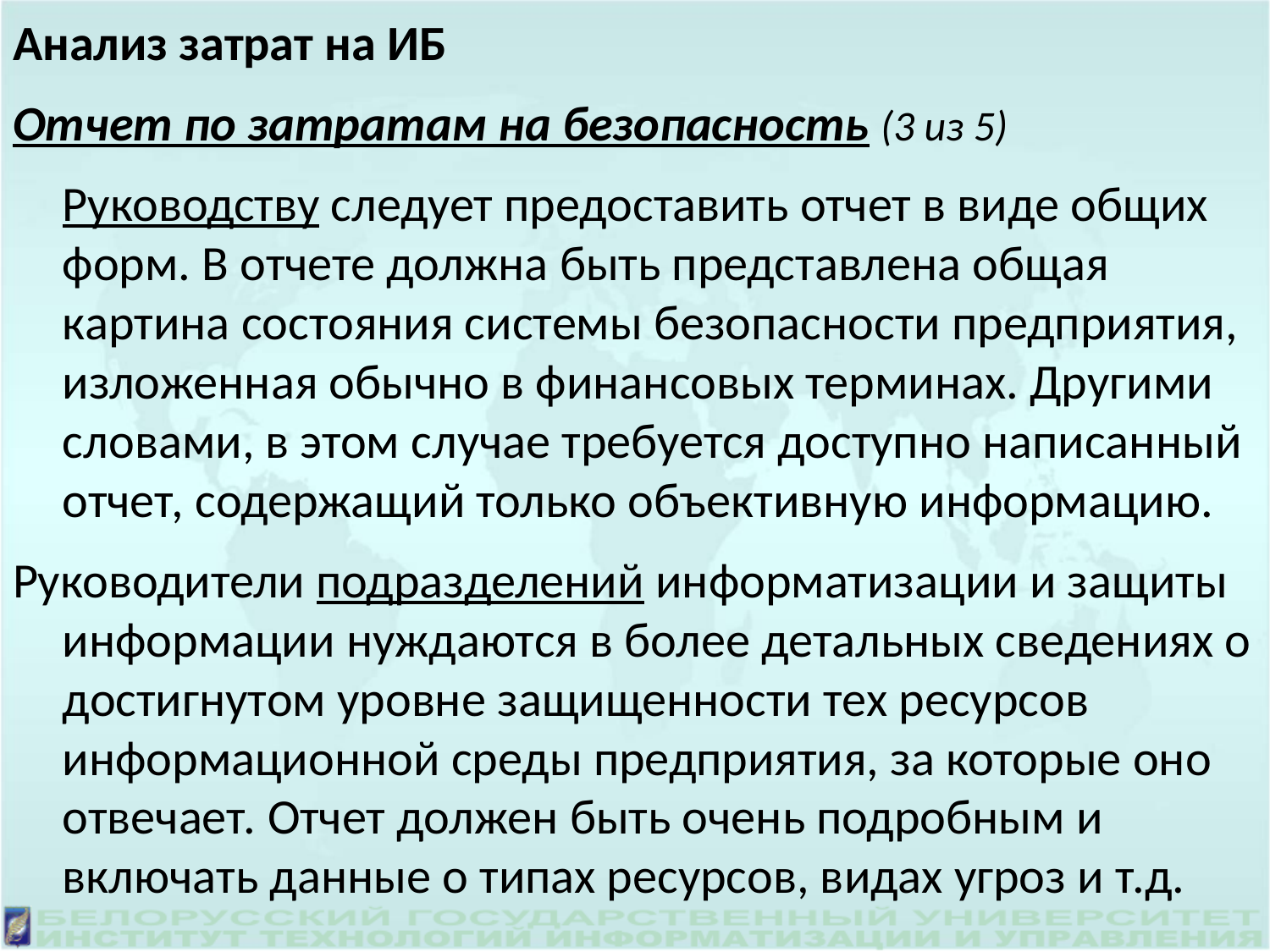

Анализ затрат на ИБ
Отчет по затратам на безопасность (3 из 5)
	Руководству следует предоставить отчет в виде общих форм. В отчете должна быть представлена общая картина состояния системы безопасности предприятия, изложенная обычно в финансовых терминах. Другими словами, в этом случае требуется доступно написанный отчет, содержащий только объективную информацию.
Руководители подразделений информатизации и защиты информации нуждаются в более детальных сведениях о достигнутом уровне защищенности тех ресурсов информационной среды предприятия, за которые оно отвечает. Отчет должен быть очень подробным и включать данные о типах ресурсов, видах угроз и т.д.